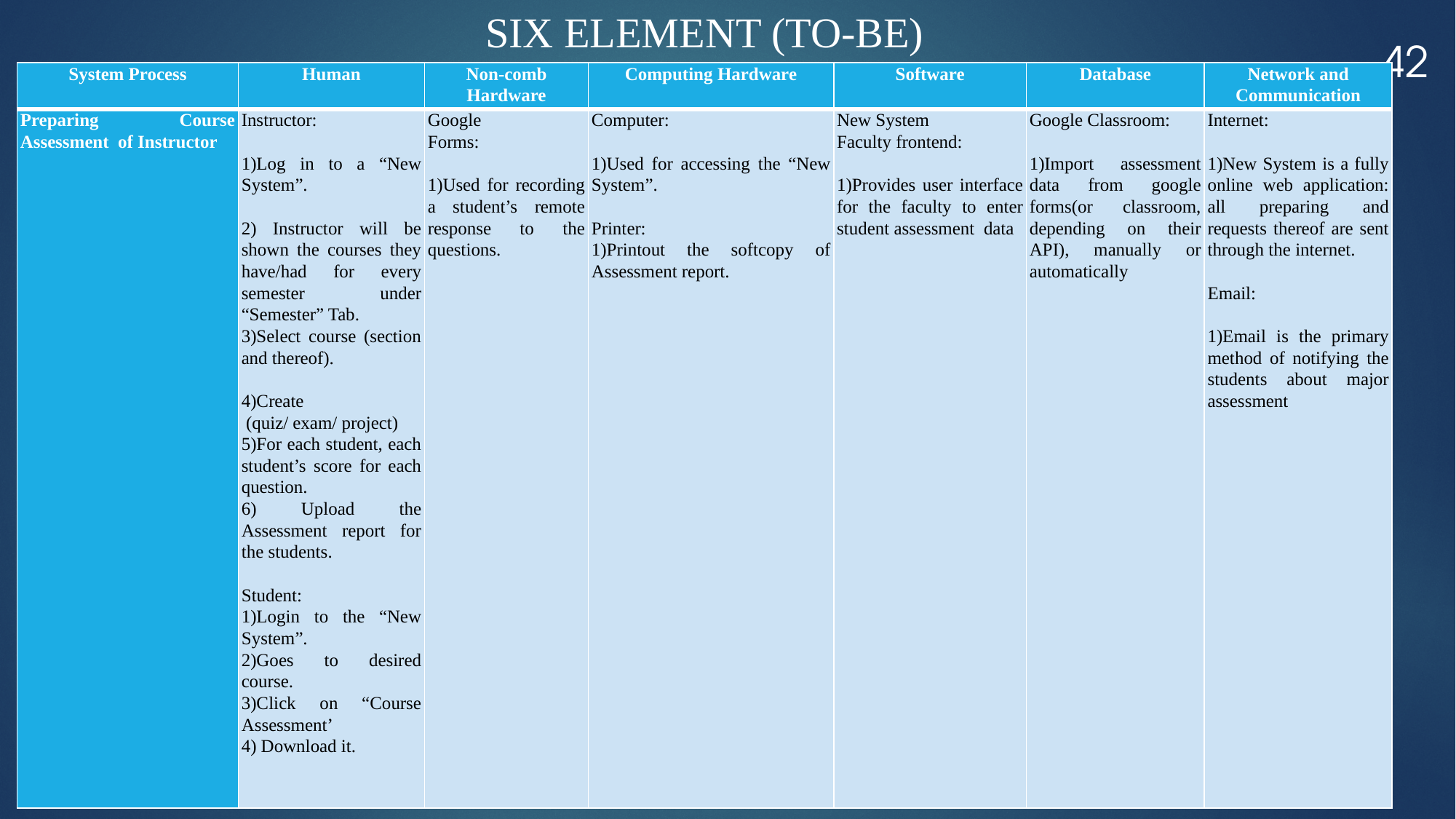

SIX ELEMENT (TO-BE)
42
| System Process | Human | Non-comb Hardware | Computing Hardware | Software | Database | Network and Communication |
| --- | --- | --- | --- | --- | --- | --- |
| Preparing Course Assessment of Instructor | Instructor:   1)Log in to a “New System”.   2) Instructor will be shown the courses they have/had for every semester under “Semester” Tab. 3)Select course (section and thereof).   4)Create (quiz/ exam/ project) 5)For each student, each student’s score for each question. 6) Upload the Assessment report for the students.   Student: 1)Login to the “New System”. 2)Goes to desired course. 3)Click on “Course Assessment’ 4) Download it. | Google Forms:   1)Used for recording a student’s remote response to the questions. | Computer:   1)Used for accessing the “New System”.   Printer: 1)Printout the softcopy of Assessment report. | New System Faculty frontend:   1)Provides user interface for the faculty to enter student assessment data | Google Classroom:   1)Import assessment data from google forms(or classroom, depending on their API), manually or automatically | Internet:   1)New System is a fully online web application: all preparing and requests thereof are sent through the internet.   Email:   1)Email is the primary method of notifying the students about major assessment |